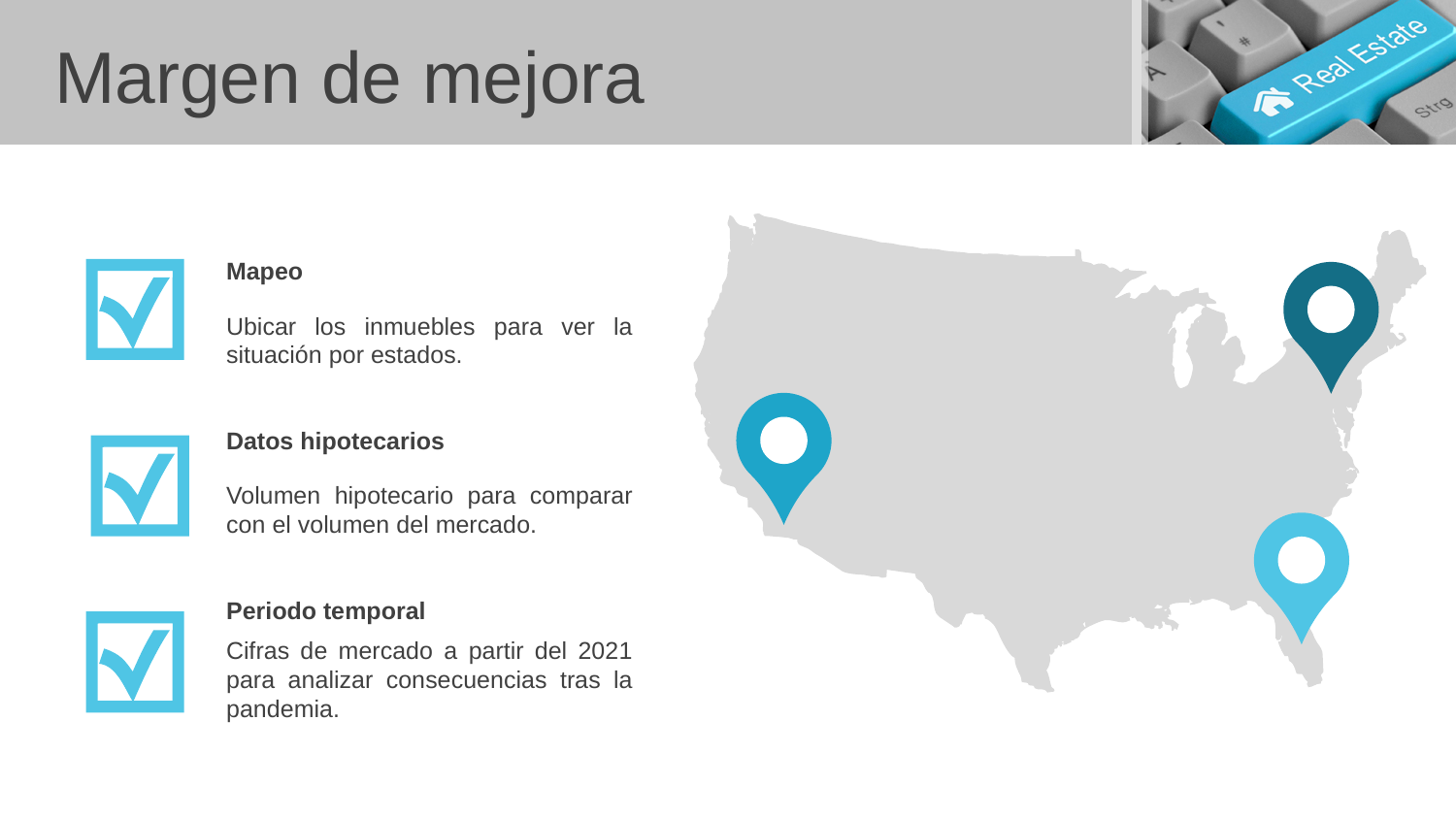

Margen de mejora

Mapeo
Ubicar los inmuebles para ver la situación por estados.

Datos hipotecarios
Volumen hipotecario para comparar con el volumen del mercado.

Periodo temporal
Cifras de mercado a partir del 2021 para analizar consecuencias tras la pandemia.